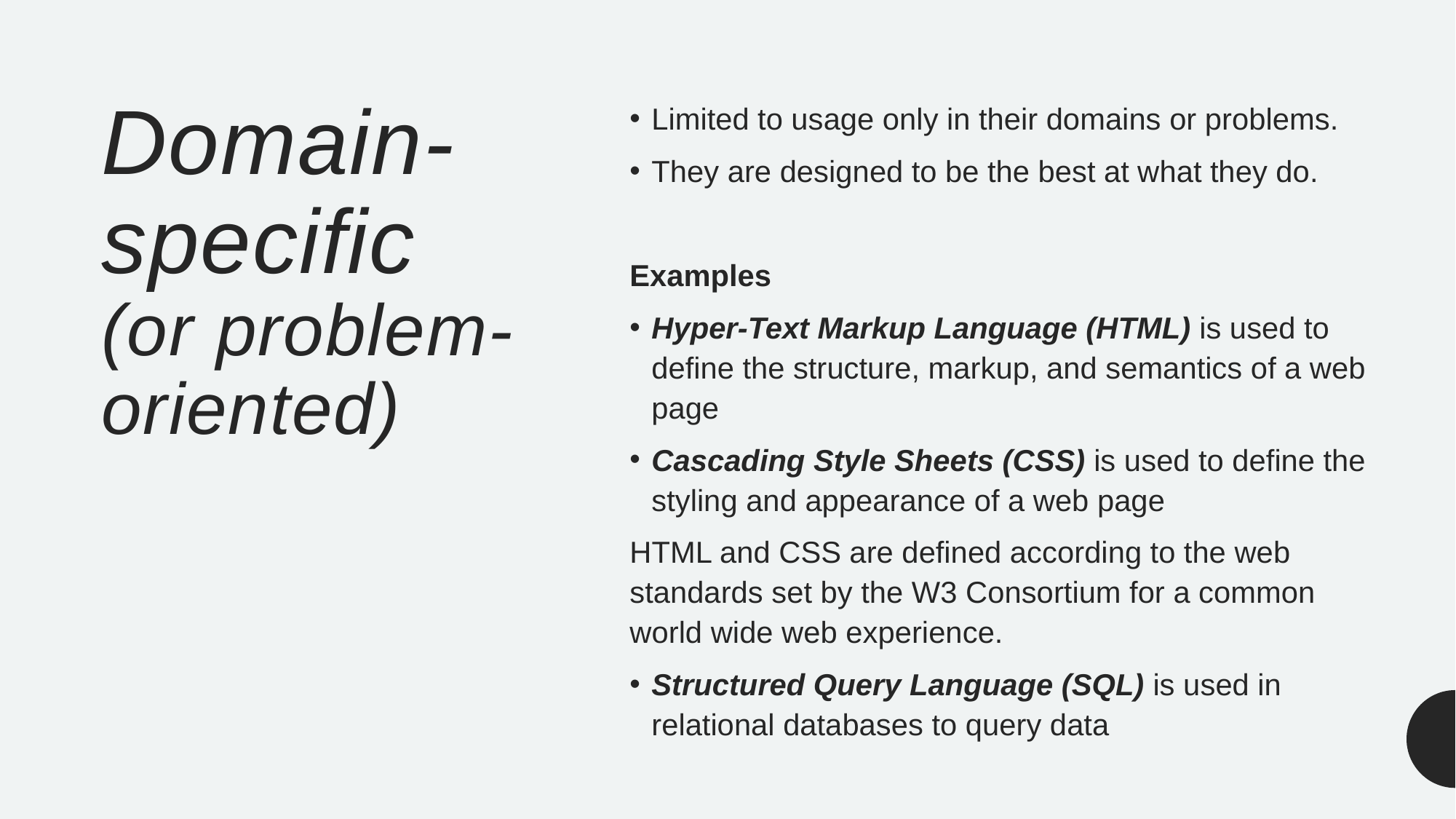

# Domain-specific (or problem-oriented)
Limited to usage only in their domains or problems.
They are designed to be the best at what they do.

Examples
Hyper-Text Markup Language (HTML) is used to define the structure, markup, and semantics of a web page
Cascading Style Sheets (CSS) is used to define the styling and appearance of a web page
HTML and CSS are defined according to the web standards set by the W3 Consortium for a common world wide web experience.
Structured Query Language (SQL) is used in relational databases to query data